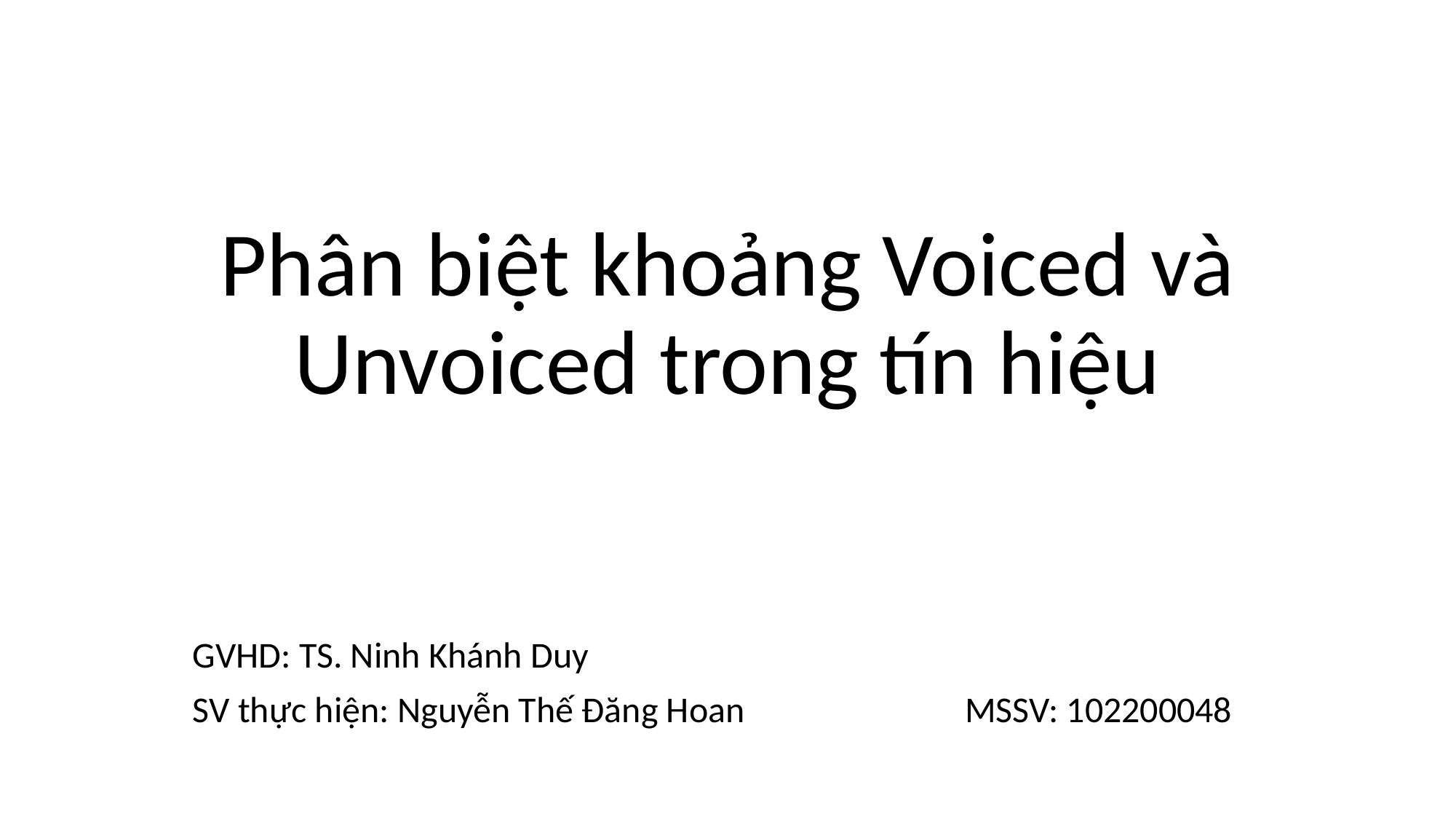

# Phân biệt khoảng Voiced và Unvoiced trong tín hiệu
GVHD: TS. Ninh Khánh Duy
SV thực hiện: Nguyễn Thế Đăng Hoan		 MSSV: 102200048